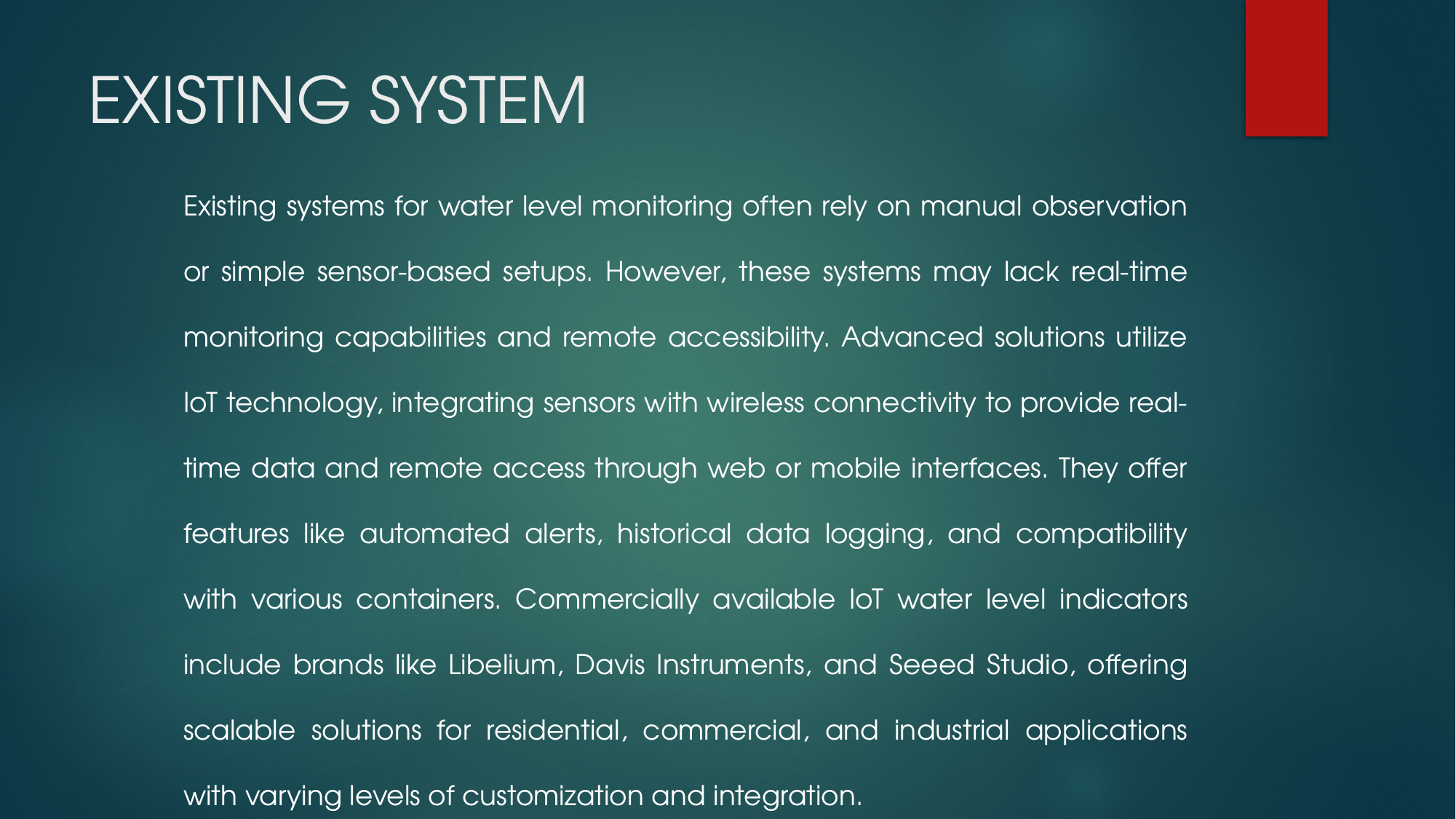

# EXISTING SYSTEM
Existing systems for water level monitoring often rely on manual observation or simple sensor-based setups. However, these systems may lack real-time monitoring capabilities and remote accessibility. Advanced solutions utilize IoT technology, integrating sensors with wireless connectivity to provide real-time data and remote access through web or mobile interfaces. They offer features like automated alerts, historical data logging, and compatibility with various containers. Commercially available IoT water level indicators include brands like Libelium, Davis Instruments, and Seeed Studio, offering scalable solutions for residential, commercial, and industrial applications with varying levels of customization and integration.